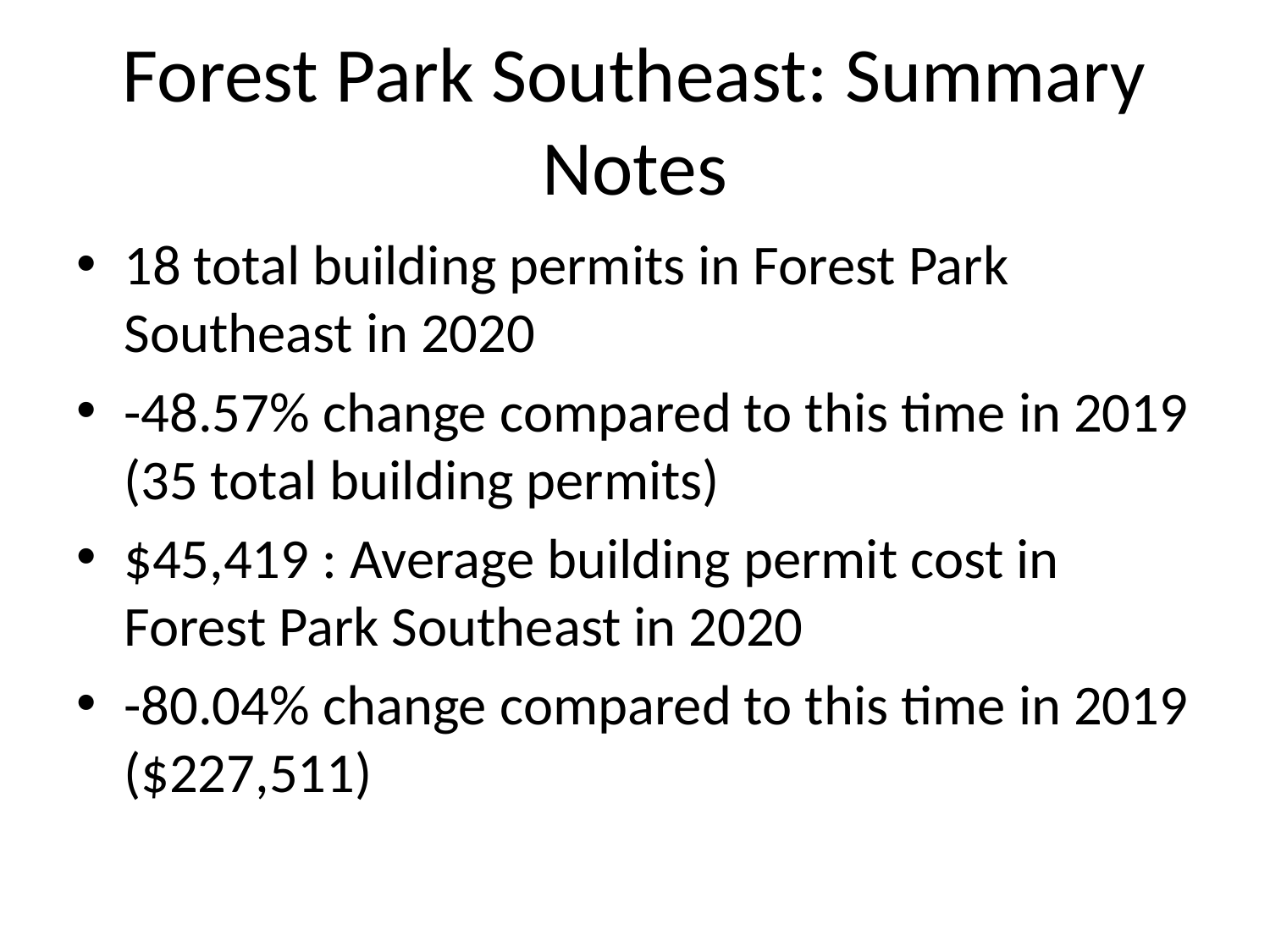

# Forest Park Southeast: Summary Notes
18 total building permits in Forest Park Southeast in 2020
-48.57% change compared to this time in 2019 (35 total building permits)
$45,419 : Average building permit cost in Forest Park Southeast in 2020
-80.04% change compared to this time in 2019 ($227,511)